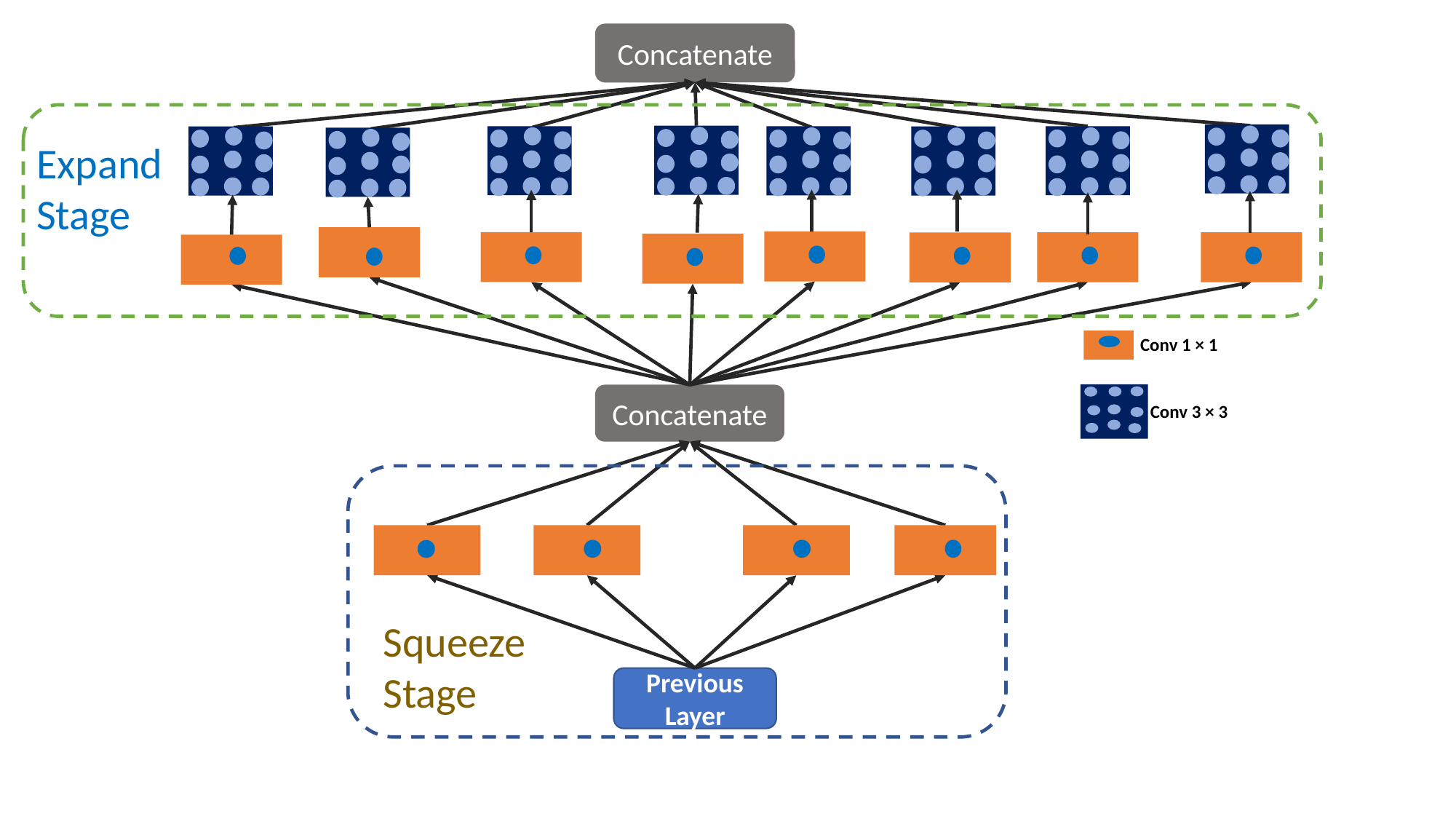

Concatenate

Expand
Stage

Conv 1 × 1

Concatenate

Conv 3 × 3

Squeeze
Stage
Previous Layer